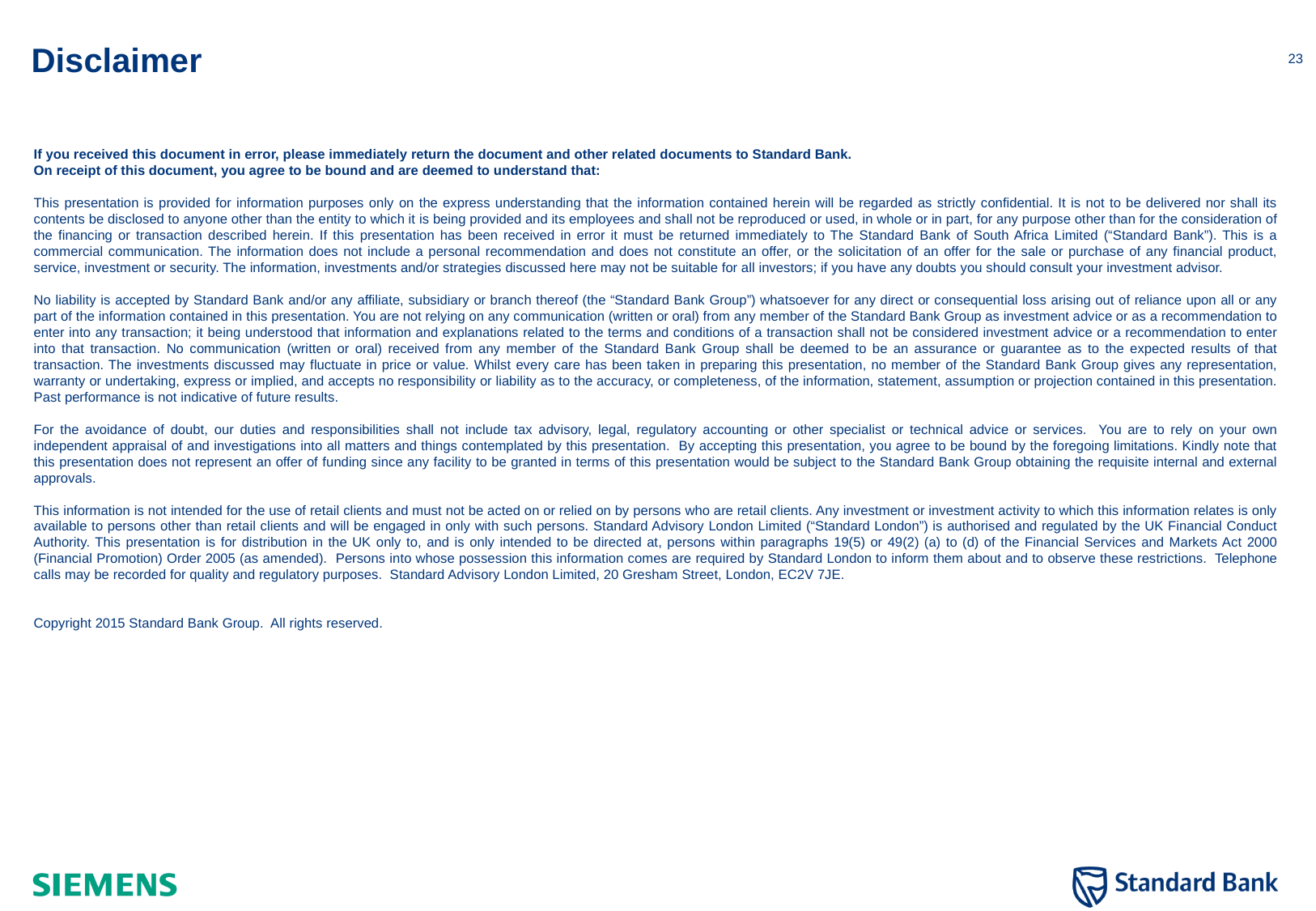

# Disclaimer
If you received this document in error, please immediately return the document and other related documents to Standard Bank.
On receipt of this document, you agree to be bound and are deemed to understand that:

This presentation is provided for information purposes only on the express understanding that the information contained herein will be regarded as strictly confidential. It is not to be delivered nor shall its contents be disclosed to anyone other than the entity to which it is being provided and its employees and shall not be reproduced or used, in whole or in part, for any purpose other than for the consideration of the financing or transaction described herein. If this presentation has been received in error it must be returned immediately to The Standard Bank of South Africa Limited (“Standard Bank”). This is a commercial communication. The information does not include a personal recommendation and does not constitute an offer, or the solicitation of an offer for the sale or purchase of any financial product, service, investment or security. The information, investments and/or strategies discussed here may not be suitable for all investors; if you have any doubts you should consult your investment advisor.

No liability is accepted by Standard Bank and/or any affiliate, subsidiary or branch thereof (the “Standard Bank Group”) whatsoever for any direct or consequential loss arising out of reliance upon all or any part of the information contained in this presentation. You are not relying on any communication (written or oral) from any member of the Standard Bank Group as investment advice or as a recommendation to enter into any transaction; it being understood that information and explanations related to the terms and conditions of a transaction shall not be considered investment advice or a recommendation to enter into that transaction. No communication (written or oral) received from any member of the Standard Bank Group shall be deemed to be an assurance or guarantee as to the expected results of that transaction. The investments discussed may fluctuate in price or value. Whilst every care has been taken in preparing this presentation, no member of the Standard Bank Group gives any representation, warranty or undertaking, express or implied, and accepts no responsibility or liability as to the accuracy, or completeness, of the information, statement, assumption or projection contained in this presentation. Past performance is not indicative of future results.

For the avoidance of doubt, our duties and responsibilities shall not include tax advisory, legal, regulatory accounting or other specialist or technical advice or services.  You are to rely on your own independent appraisal of and investigations into all matters and things contemplated by this presentation.  By accepting this presentation, you agree to be bound by the foregoing limitations. Kindly note that this presentation does not represent an offer of funding since any facility to be granted in terms of this presentation would be subject to the Standard Bank Group obtaining the requisite internal and external approvals.

This information is not intended for the use of retail clients and must not be acted on or relied on by persons who are retail clients. Any investment or investment activity to which this information relates is only available to persons other than retail clients and will be engaged in only with such persons. Standard Advisory London Limited (“Standard London”) is authorised and regulated by the UK Financial Conduct Authority. This presentation is for distribution in the UK only to, and is only intended to be directed at, persons within paragraphs 19(5) or 49(2) (a) to (d) of the Financial Services and Markets Act 2000 (Financial Promotion) Order 2005 (as amended).  Persons into whose possession this information comes are required by Standard London to inform them about and to observe these restrictions.  Telephone calls may be recorded for quality and regulatory purposes.  Standard Advisory London Limited, 20 Gresham Street, London, EC2V 7JE.

Copyright 2015 Standard Bank Group.  All rights reserved.